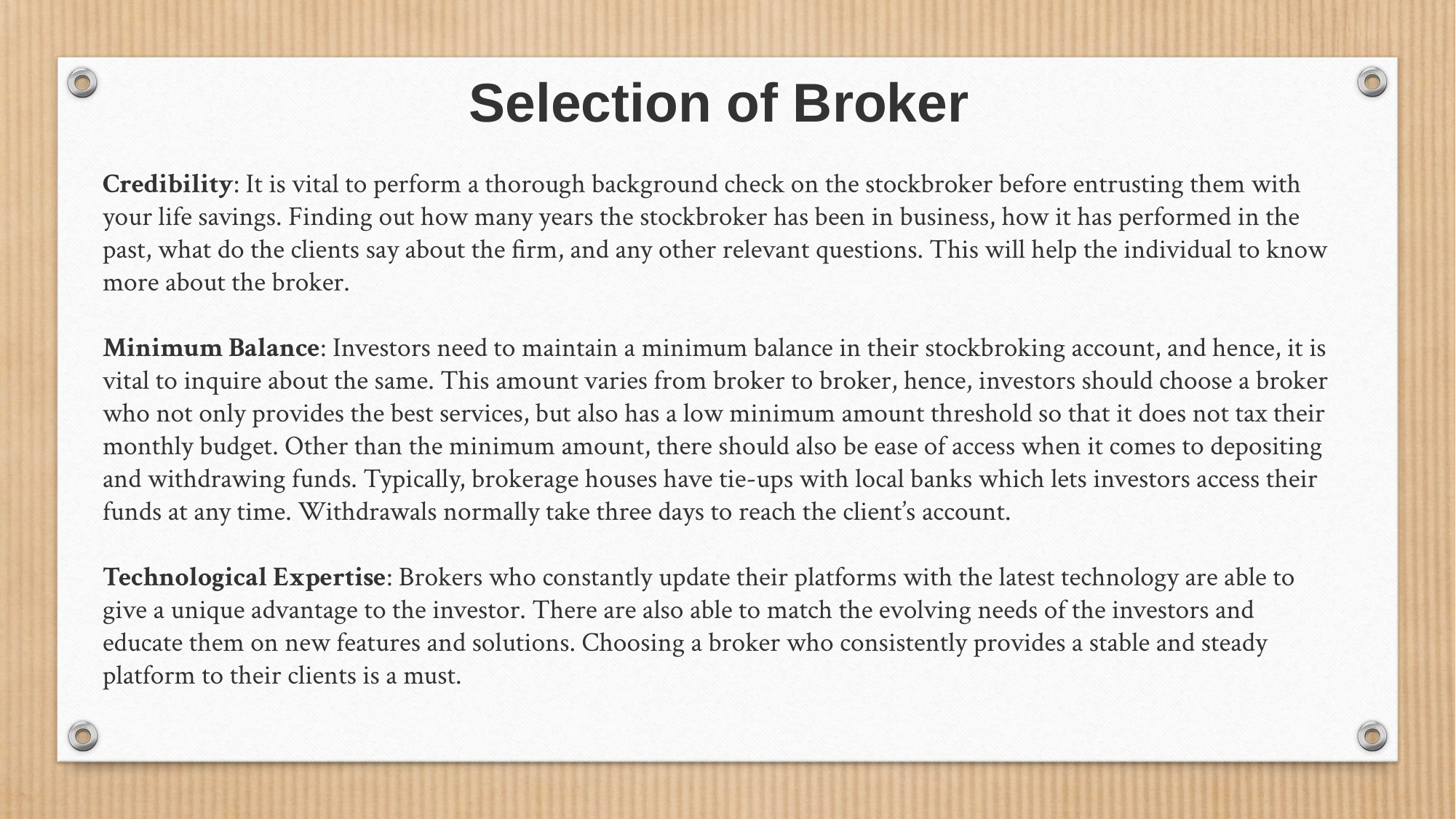

Selection of Broker

Credibility: It is vital to perform a thorough background check on the stockbroker before entrusting them with your life savings. Finding out how many years the stockbroker has been in business, how it has performed in the past, what do the clients say about the firm, and any other relevant questions. This will help the individual to know more about the broker.

Minimum Balance: Investors need to maintain a minimum balance in their stockbroking account, and hence, it is vital to inquire about the same. This amount varies from broker to broker, hence, investors should choose a broker who not only provides the best services, but also has a low minimum amount threshold so that it does not tax their monthly budget. Other than the minimum amount, there should also be ease of access when it comes to depositing and withdrawing funds. Typically, brokerage houses have tie-ups with local banks which lets investors access their funds at any time. Withdrawals normally take three days to reach the client’s account.

Technological Expertise: Brokers who constantly update their platforms with the latest technology are able to give a unique advantage to the investor. There are also able to match the evolving needs of the investors and educate them on new features and solutions. Choosing a broker who consistently provides a stable and steady platform to their clients is a must.